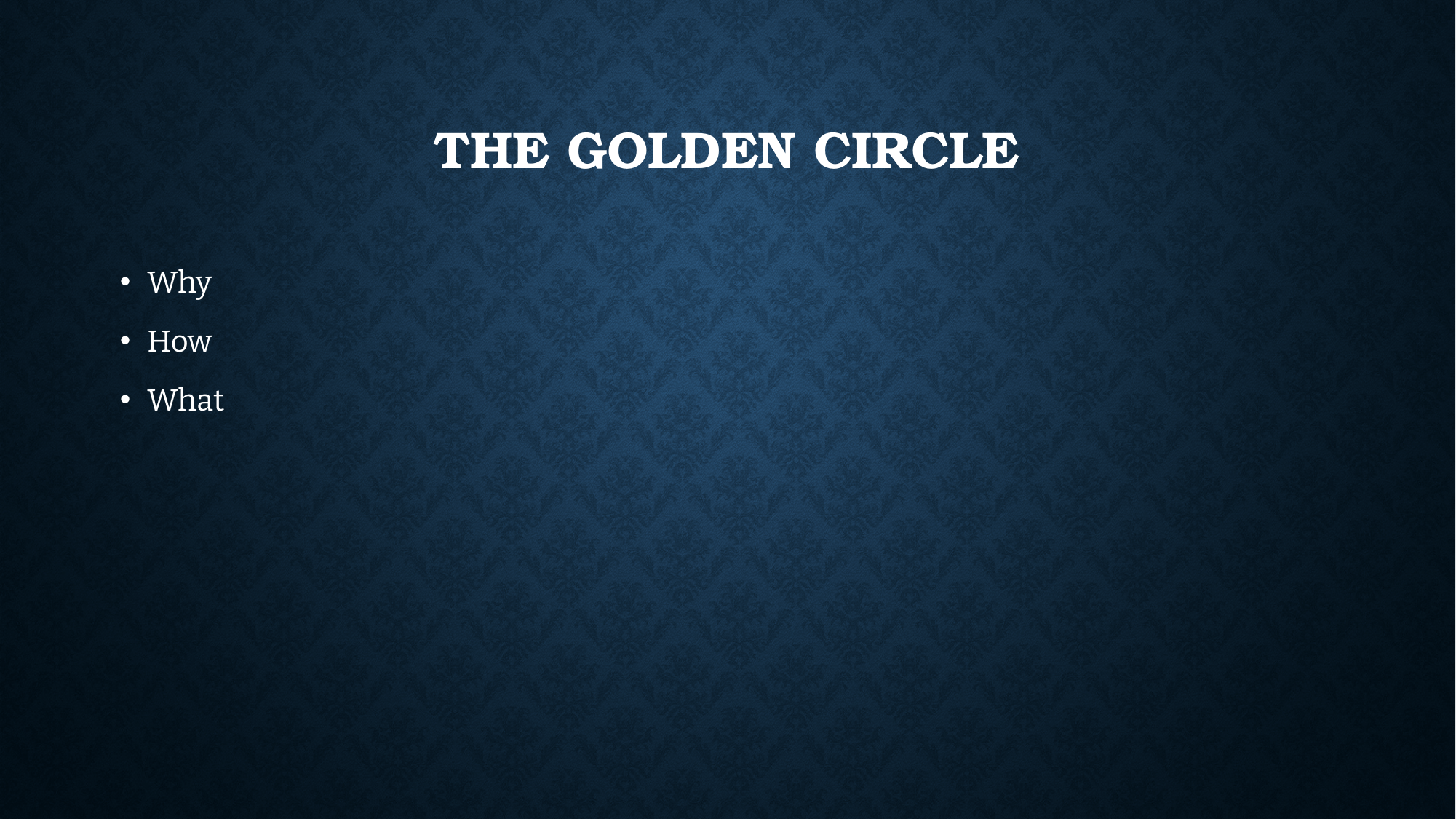

# The golden circle
Why
How
What